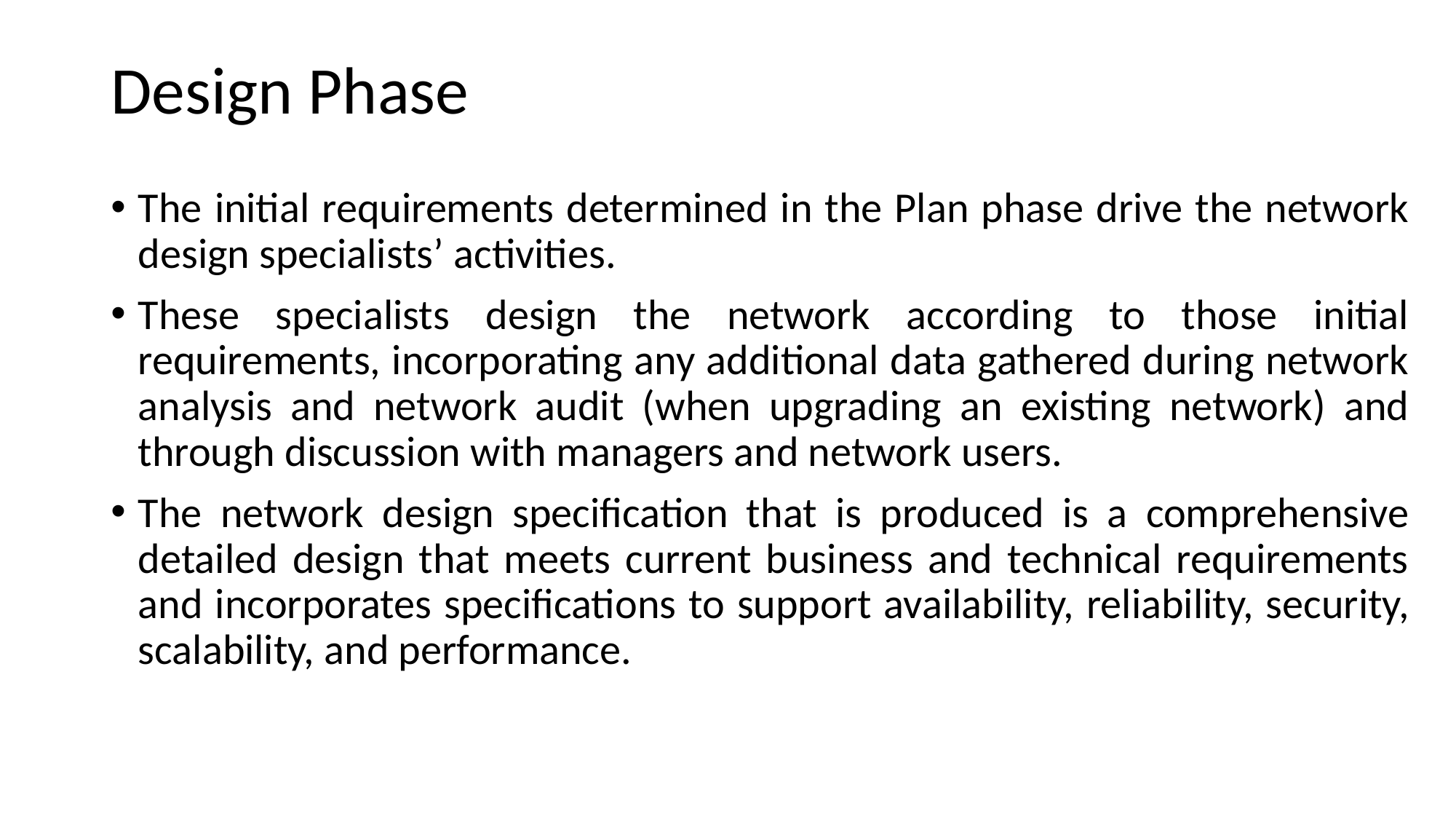

# Design Phase
The initial requirements determined in the Plan phase drive the network design specialists’ activities.
These specialists design the network according to those initial requirements, incorporating any additional data gathered during network analysis and network audit (when upgrading an existing network) and through discussion with managers and network users.
The network design specification that is produced is a comprehensive detailed design that meets current business and technical requirements and incorporates specifications to support availability, reliability, security, scalability, and performance.